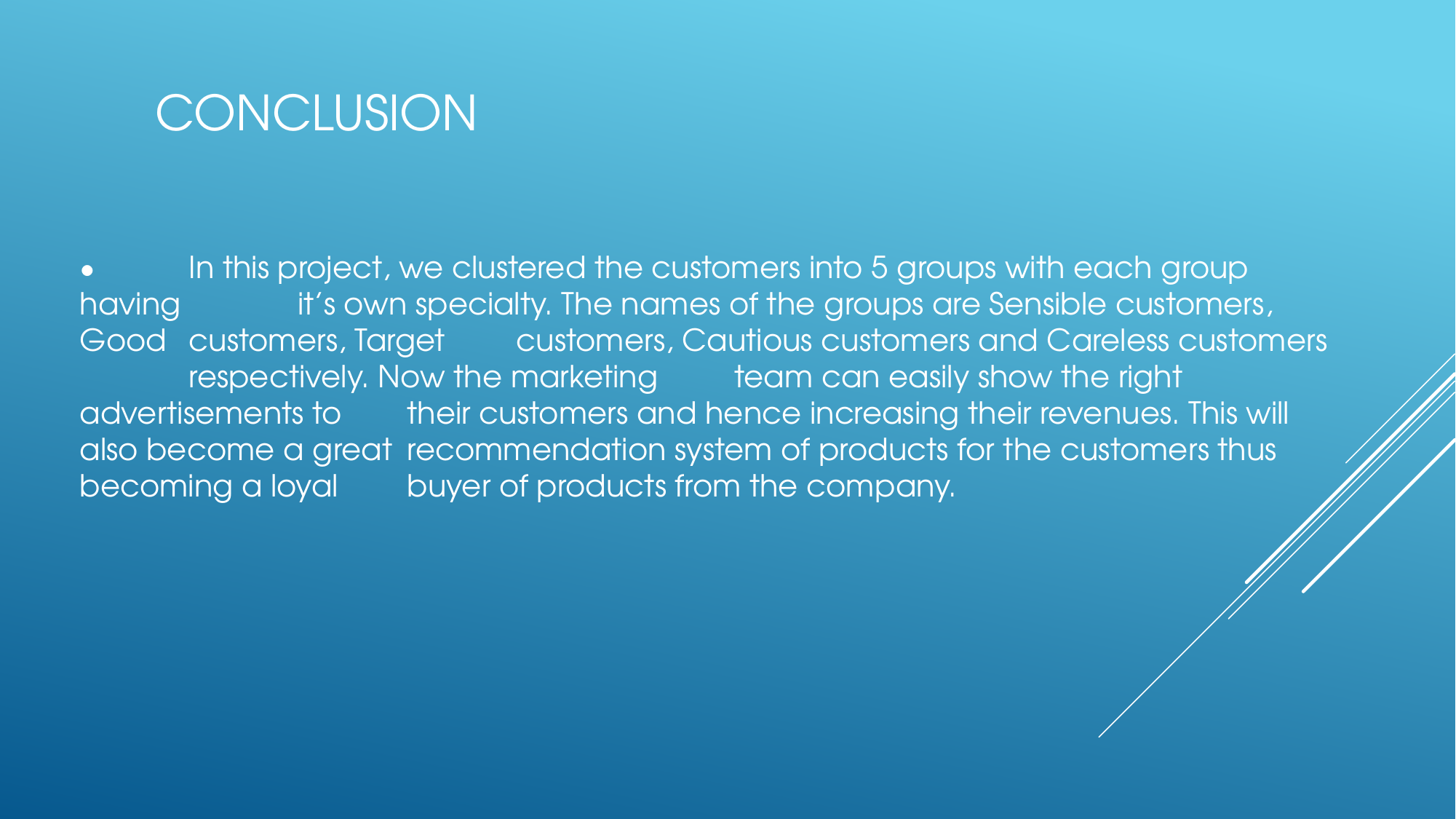

CONCLUSION

•	In this project, we clustered the customers into 5 groups with each group having 	it’s own specialty. The names of the groups are Sensible customers, Good 	customers, Target 	customers, Cautious customers and Careless customers 	respectively. Now the marketing 	team can easily show the right advertisements to 	their customers and hence increasing their revenues. This will also become a great 	recommendation system of products for the customers thus becoming a loyal 	buyer of products from the company.